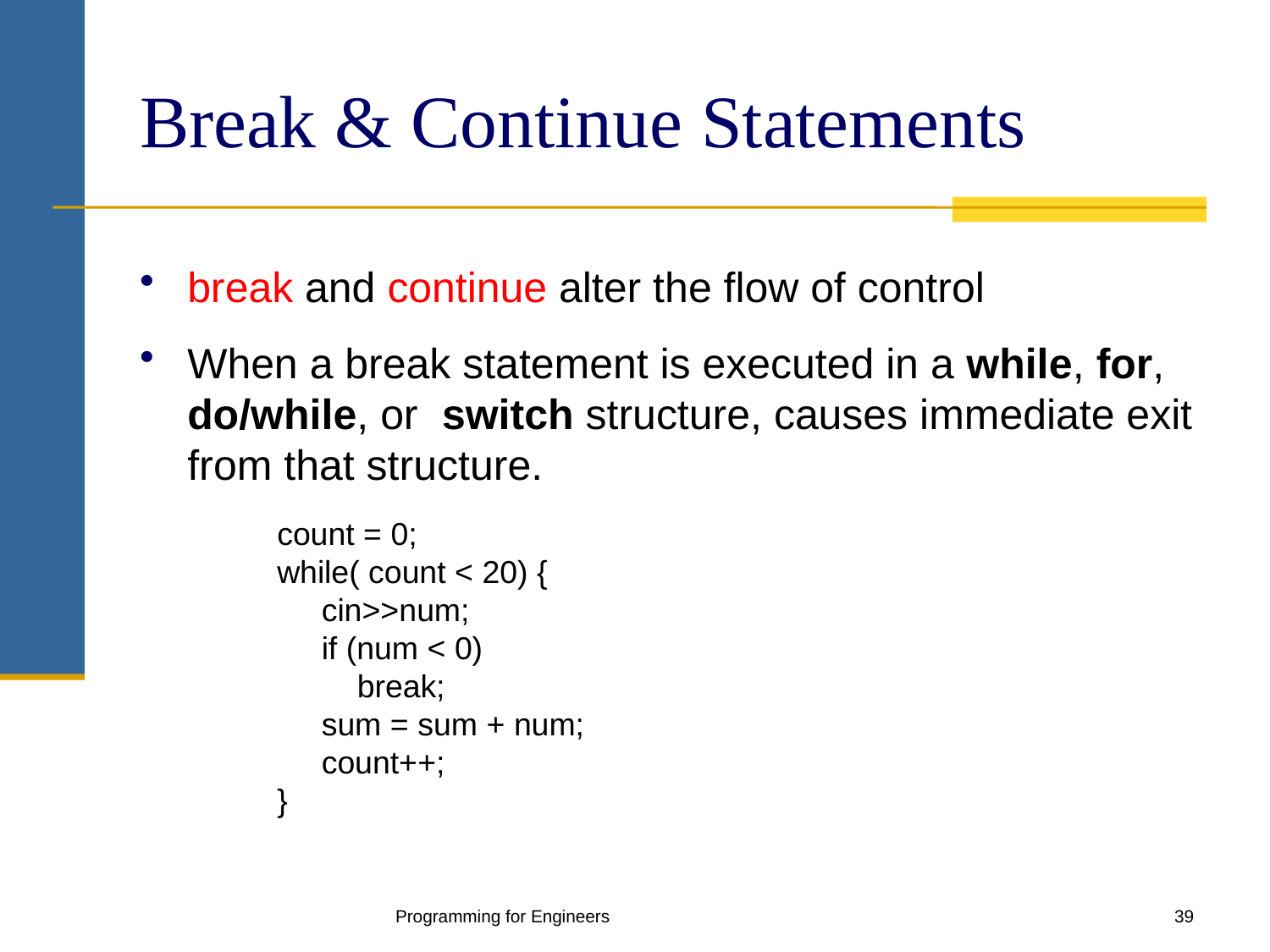

# Break & Continue Statements
break and continue alter the flow of control
When a break statement is executed in a while, for, do/while, or  switch structure, causes immediate exit from that structure.
count = 0;
while( count < 20) {
     cin>>num;
     if (num < 0)
         break;
     sum = sum + num;
     count++;
}

Programming for Engineers
39